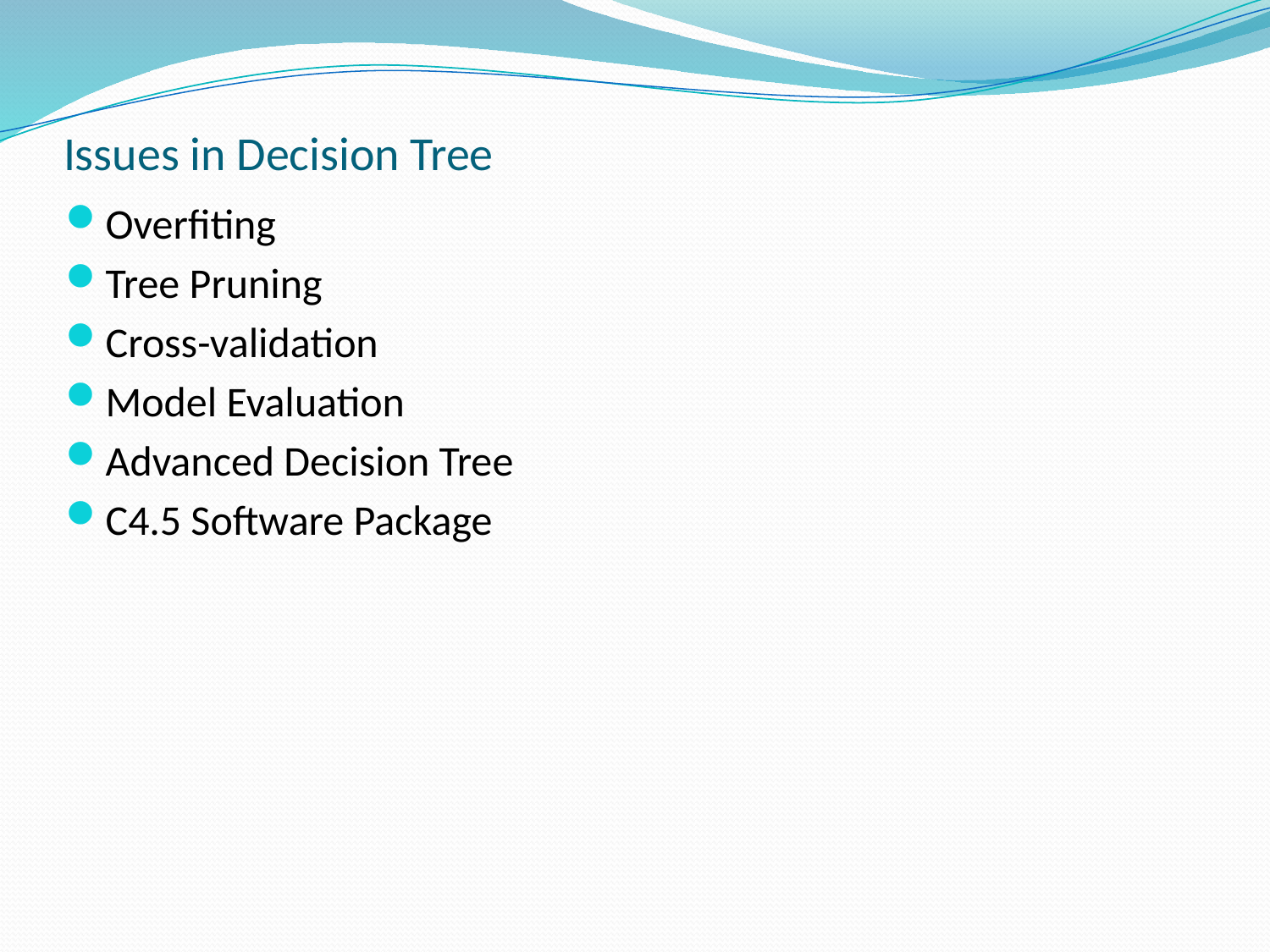

# Issues in Decision Tree
Overfiting
Tree Pruning
Cross-validation
Model Evaluation
Advanced Decision Tree
C4.5 Software Package